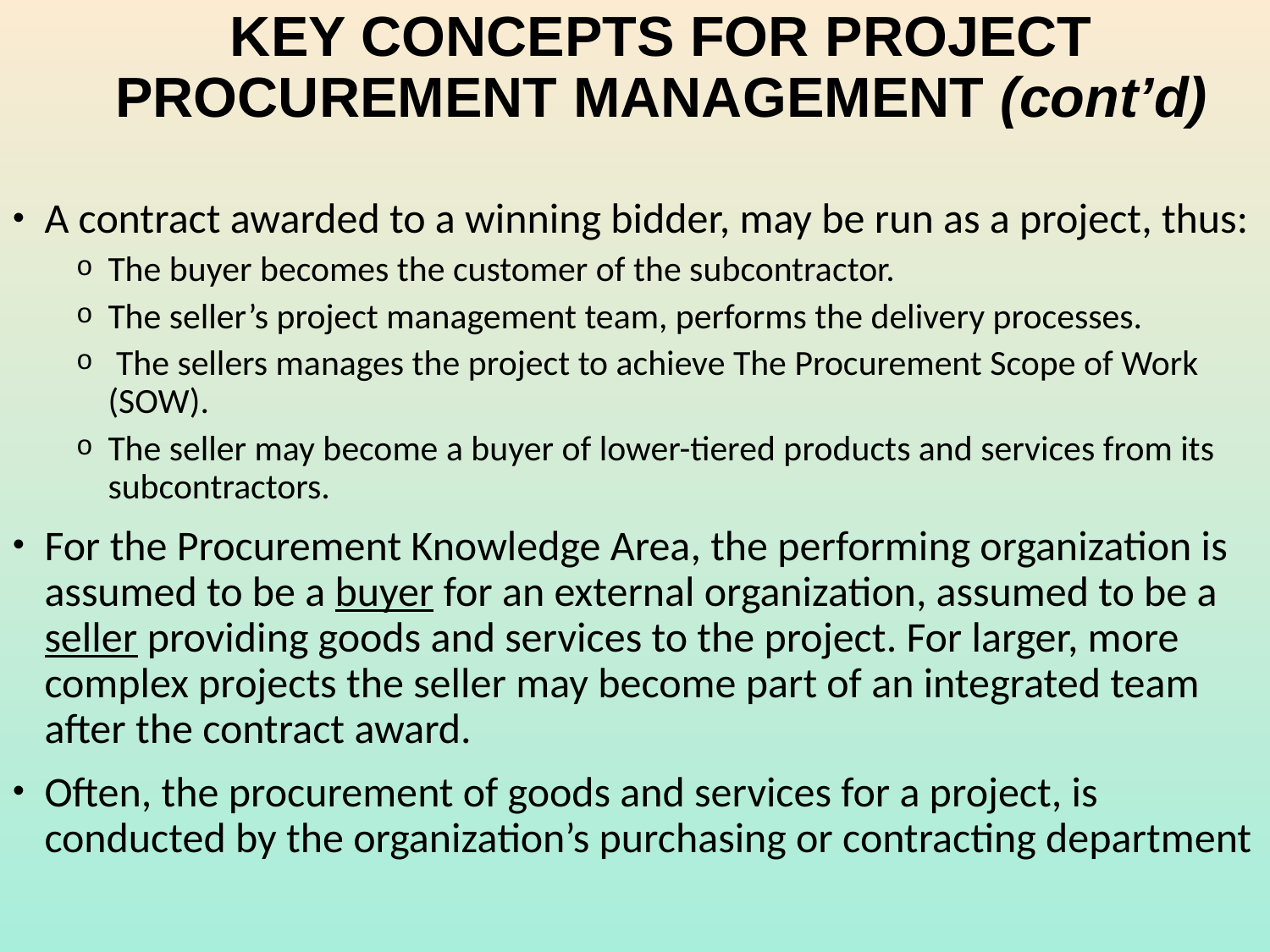

# KEY CONCEPTS FOR PROJECT PROCUREMENT MANAGEMENT (cont’d)
A contract awarded to a winning bidder, may be run as a project, thus:
The buyer becomes the customer of the subcontractor.
The seller’s project management team, performs the delivery processes.
 The sellers manages the project to achieve The Procurement Scope of Work (SOW).
The seller may become a buyer of lower-tiered products and services from its subcontractors.
For the Procurement Knowledge Area, the performing organization is assumed to be a buyer for an external organization, assumed to be a seller providing goods and services to the project. For larger, more complex projects the seller may become part of an integrated team after the contract award.
Often, the procurement of goods and services for a project, is conducted by the organization’s purchasing or contracting department